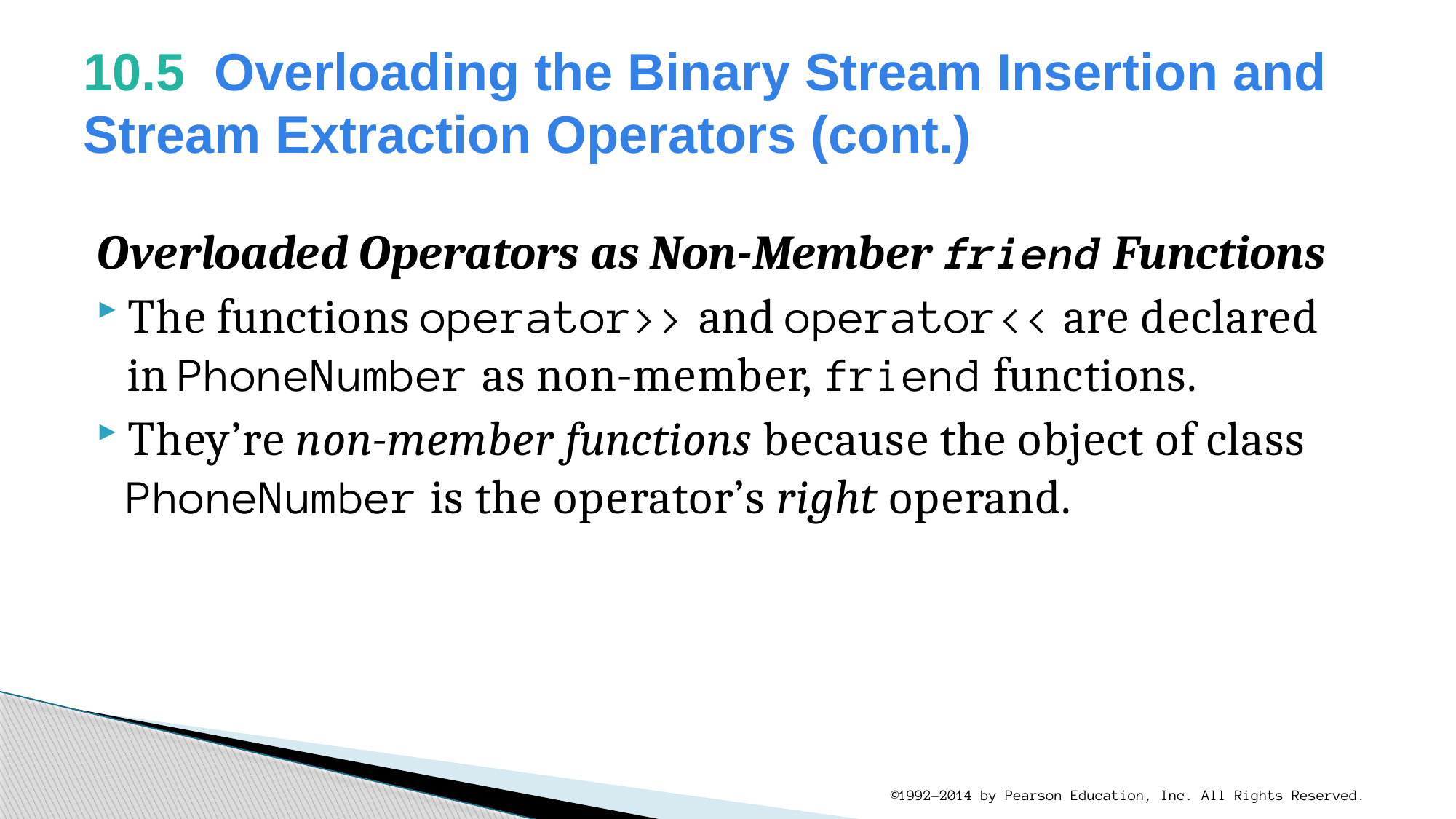

# 10.5  Overloading the Binary Stream Insertion and Stream Extraction Operators (cont.)
Overloaded Operators as Non-Member friend Functions
The functions operator>> and operator<< are declared in PhoneNumber as non-member, friend functions.
They’re non-member functions because the object of class PhoneNumber is the operator’s right operand.
©1992-2014 by Pearson Education, Inc. All Rights Reserved.